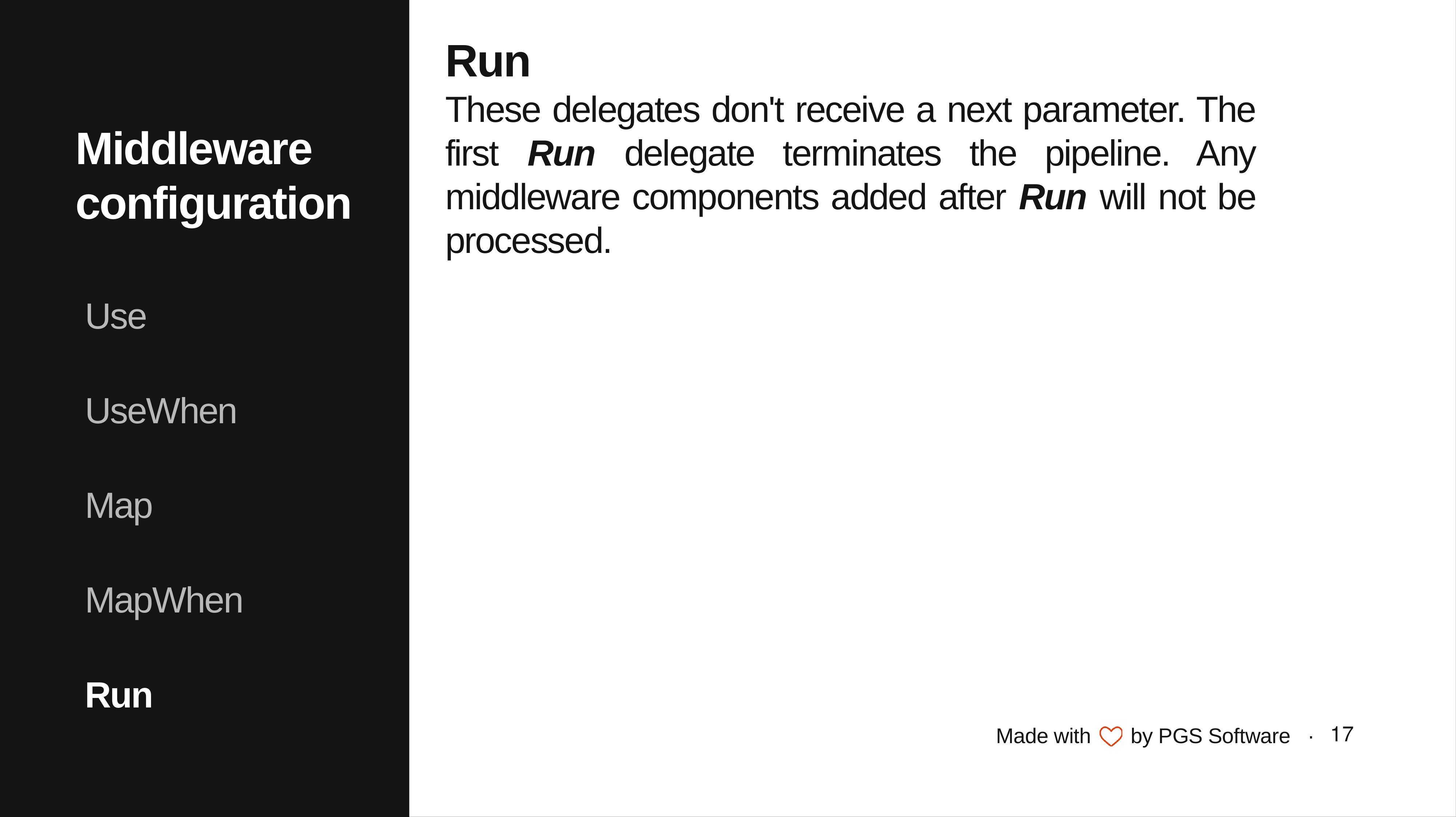

Run
These delegates don't receive a next parameter. The first Run delegate terminates the pipeline. Any middleware components added after Run will not be processed.
Middleware configuration
Use
UseWhen
Map
MapWhen
Run

17